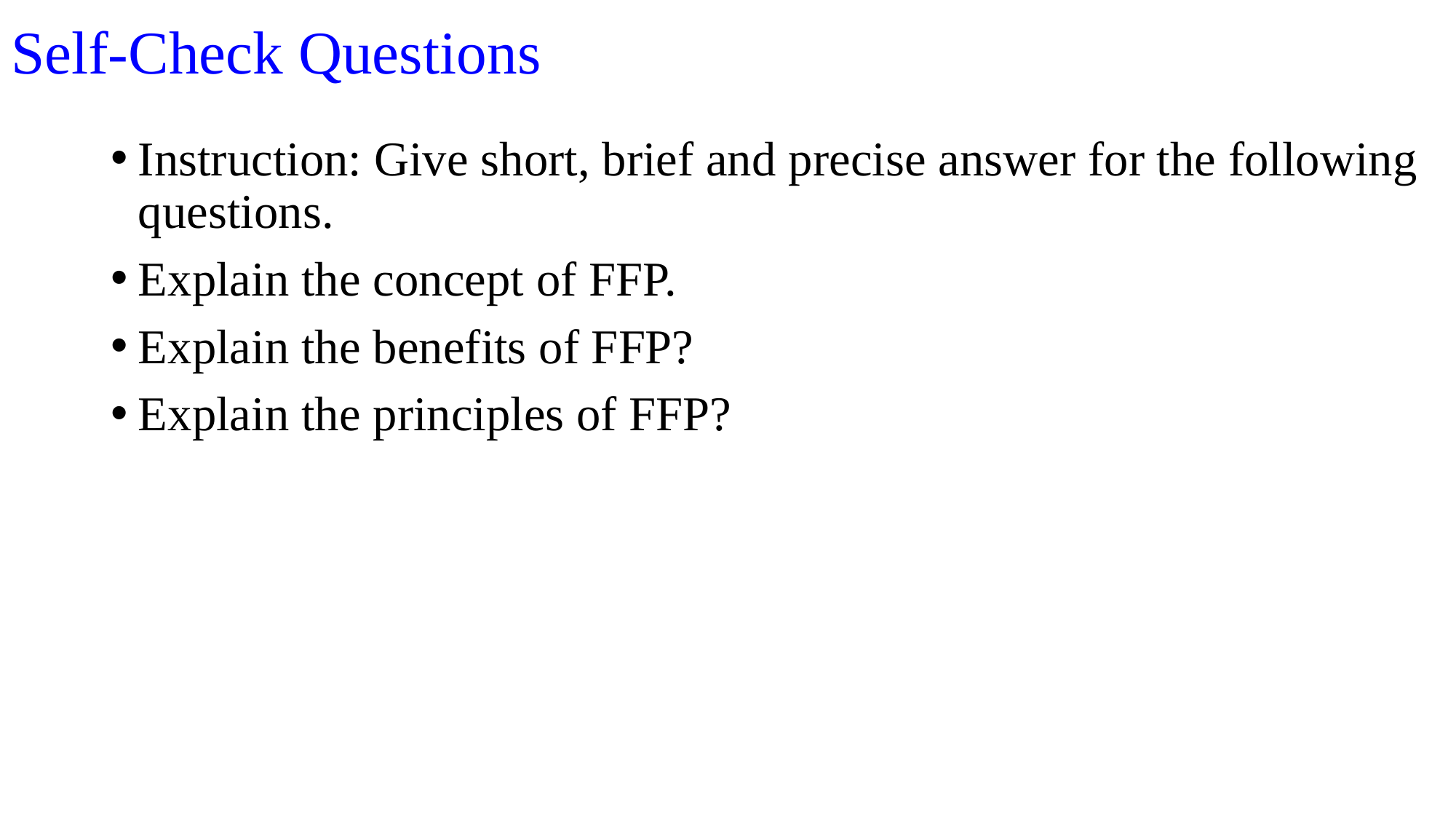

# Self-Check Questions
Instruction: Give short, brief and precise answer for the following questions.
Explain the concept of FFP.
Explain the benefits of FFP?
Explain the principles of FFP?